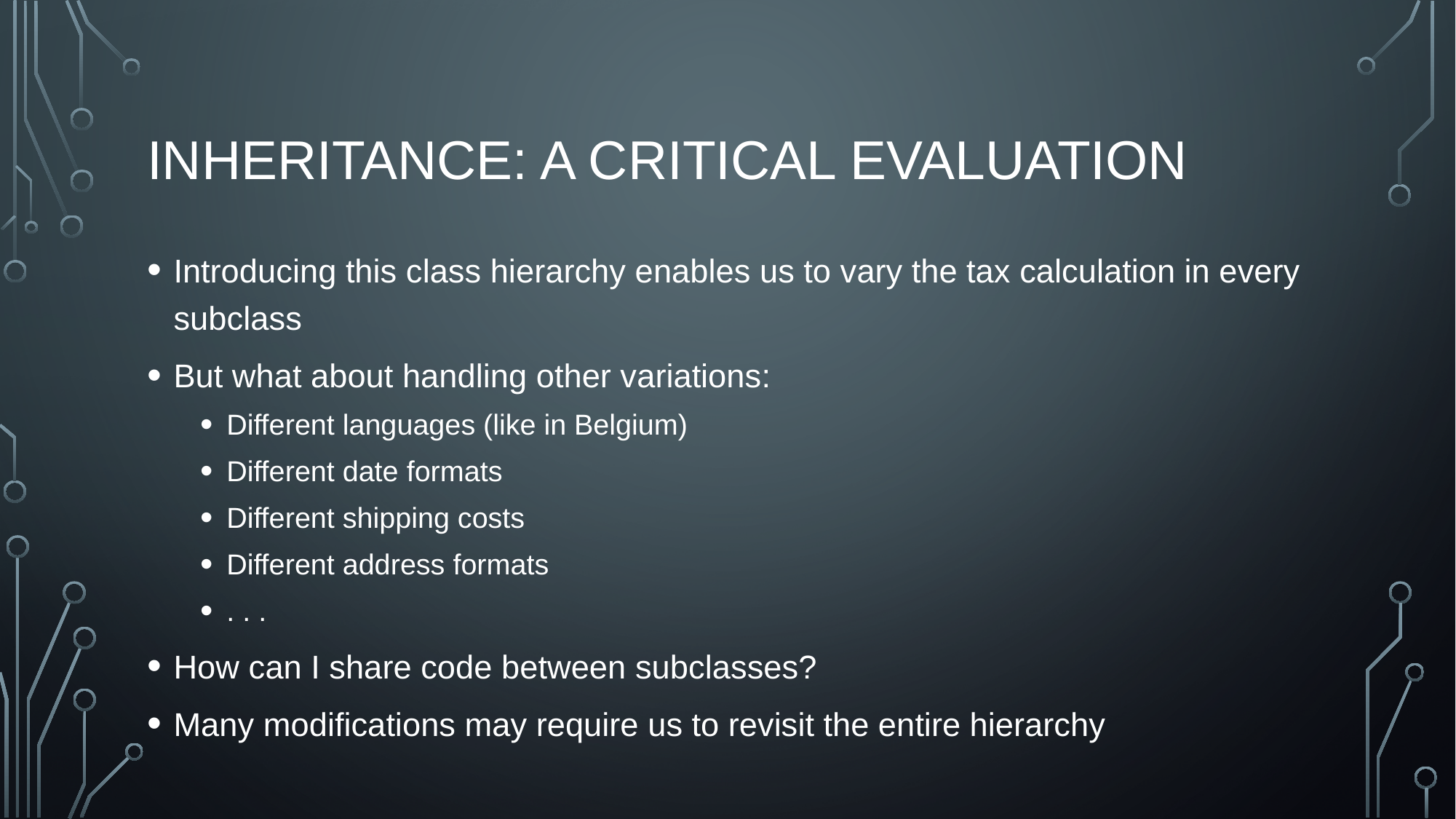

# Inheritance: a critical evaluation
Introducing this class hierarchy enables us to vary the tax calculation in every subclass
But what about handling other variations:
Different languages (like in Belgium)
Different date formats
Different shipping costs
Different address formats
. . .
How can I share code between subclasses?
Many modifications may require us to revisit the entire hierarchy